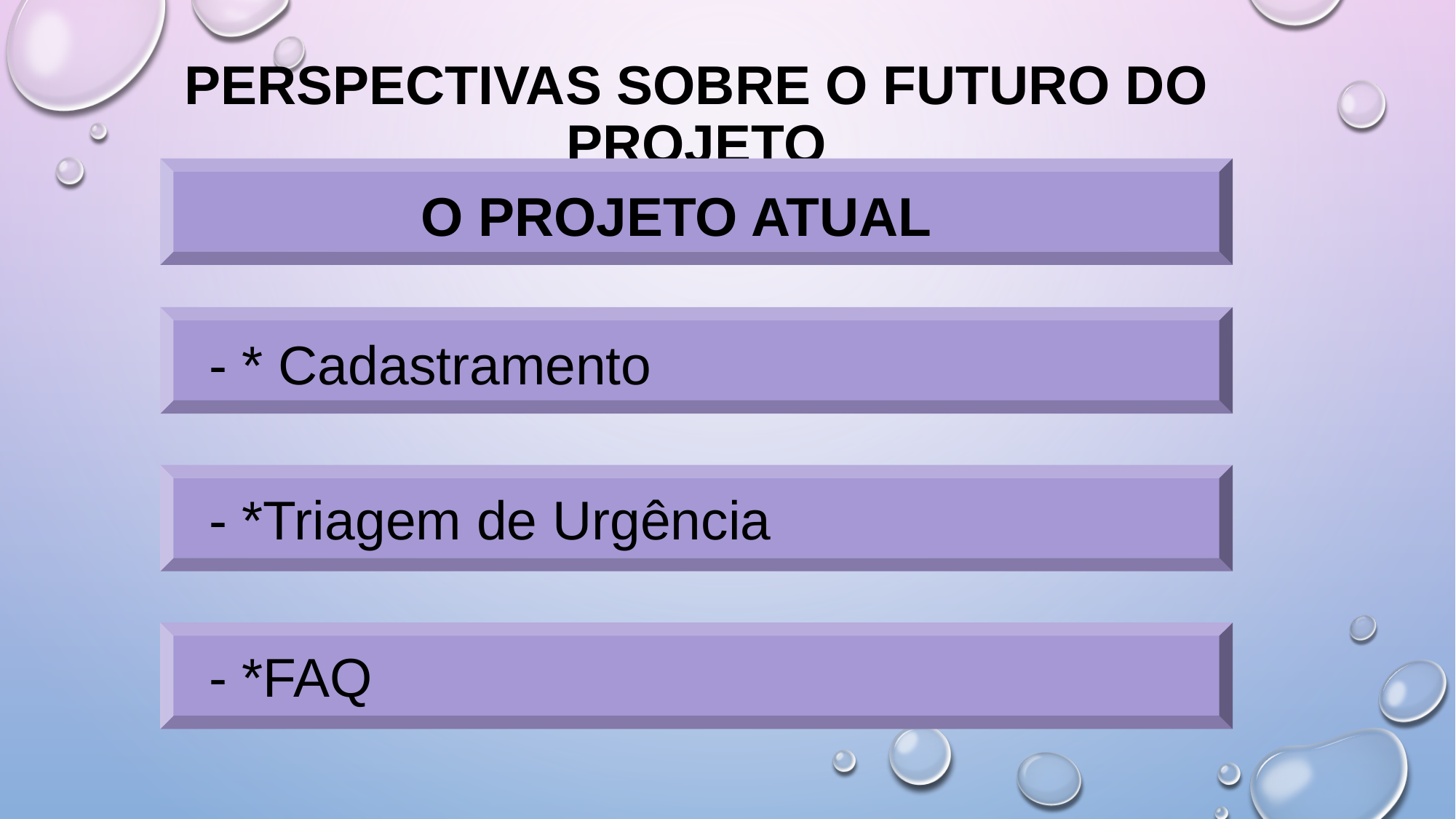

# Perspectivas sobre o futuro do projeto
O Projeto Atual

- * Cadastramento

- *Triagem de Urgência

- *FAQ